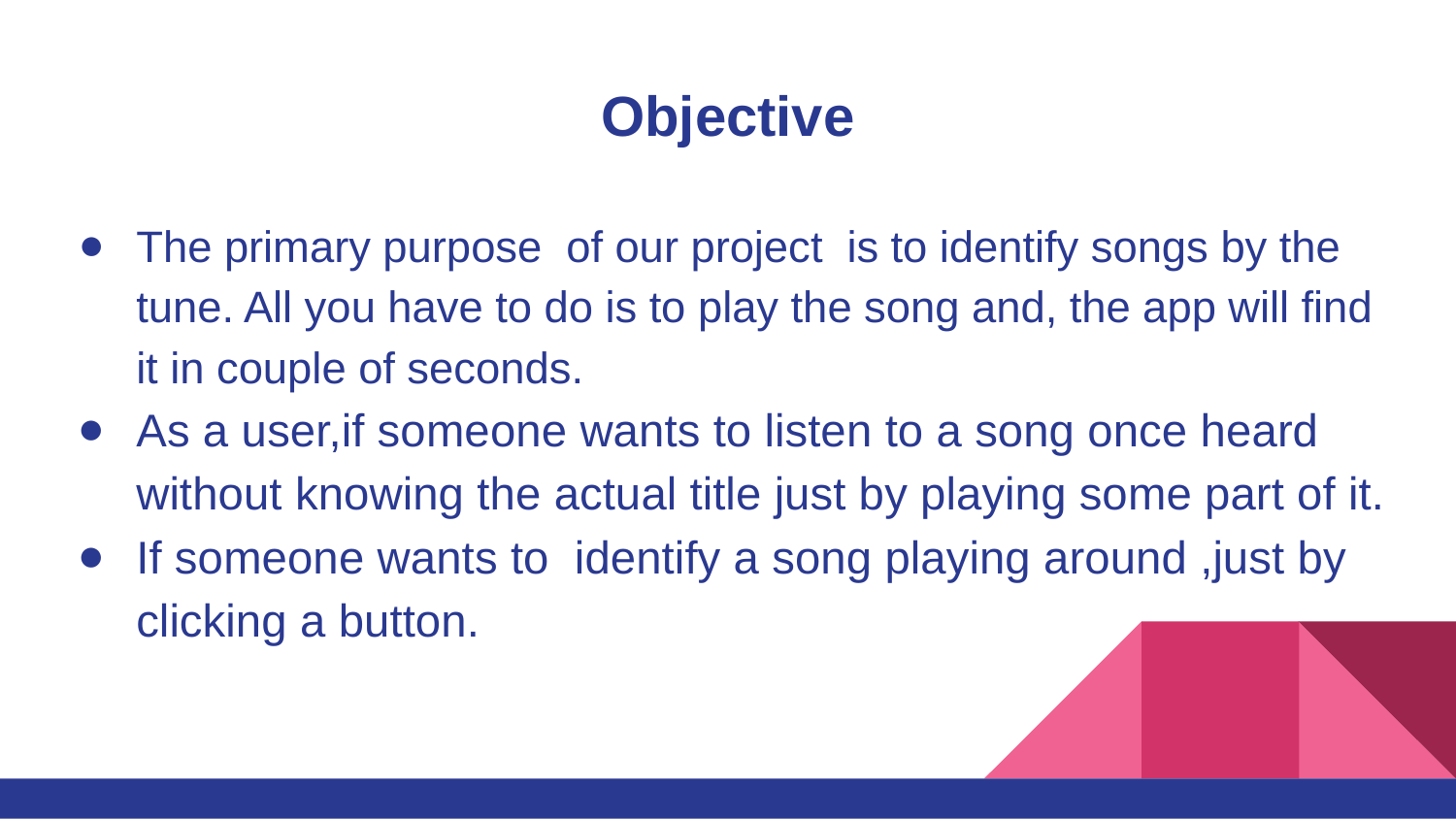

# Objective
The primary purpose  of our project  is to identify songs by the tune. All you have to do is to play the song and, the app will find it in couple of seconds.
As a user,if someone wants to listen to a song once heard without knowing the actual title just by playing some part of it.
If someone wants to  identify a song playing around ,just by clicking a button.